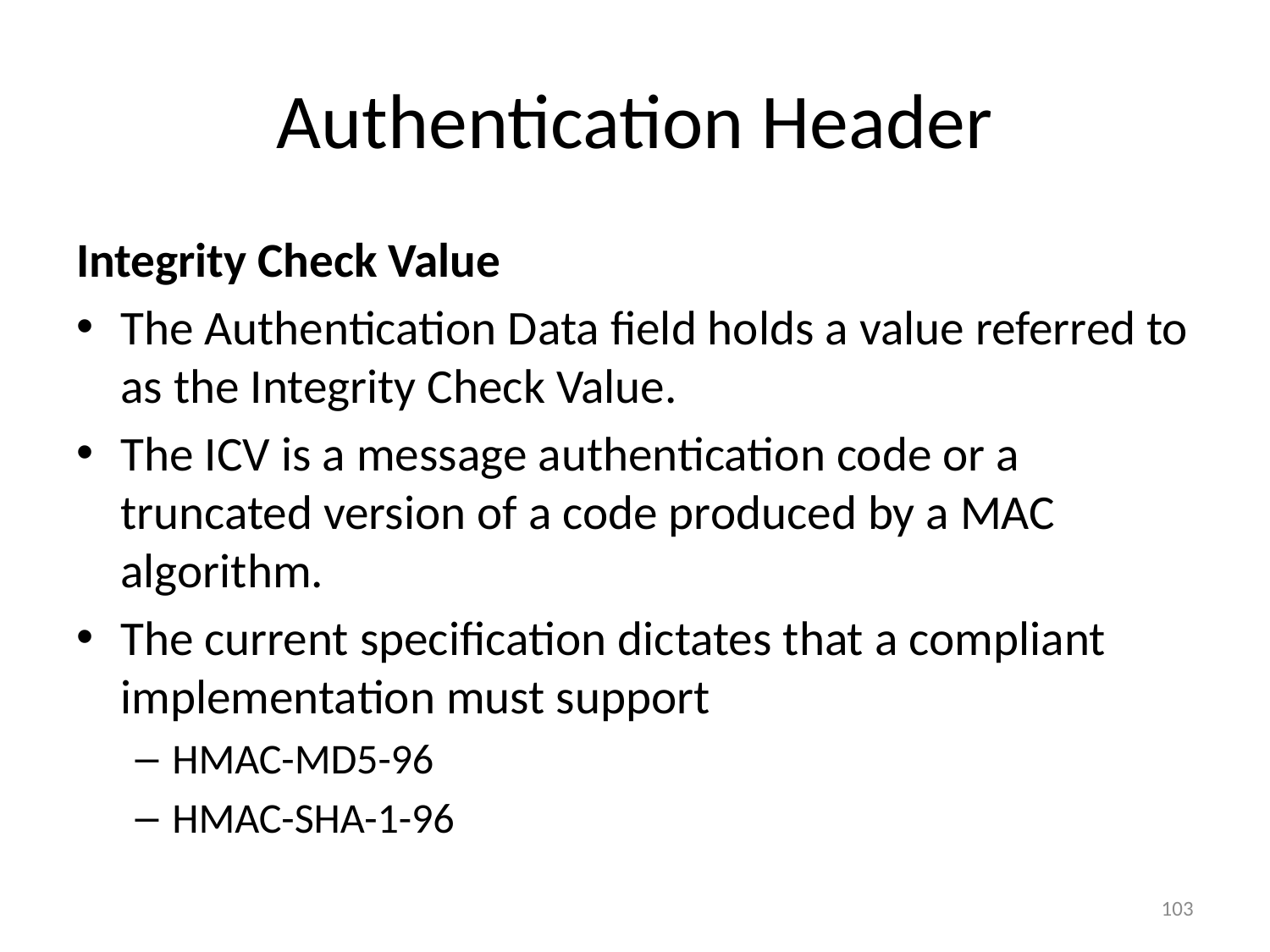

# Authentication Header
Integrity Check Value
The Authentication Data field holds a value referred to as the Integrity Check Value.
The ICV is a message authentication code or a truncated version of a code produced by a MAC algorithm.
The current specification dictates that a compliant implementation must support
HMAC-MD5-96
HMAC-SHA-1-96
103